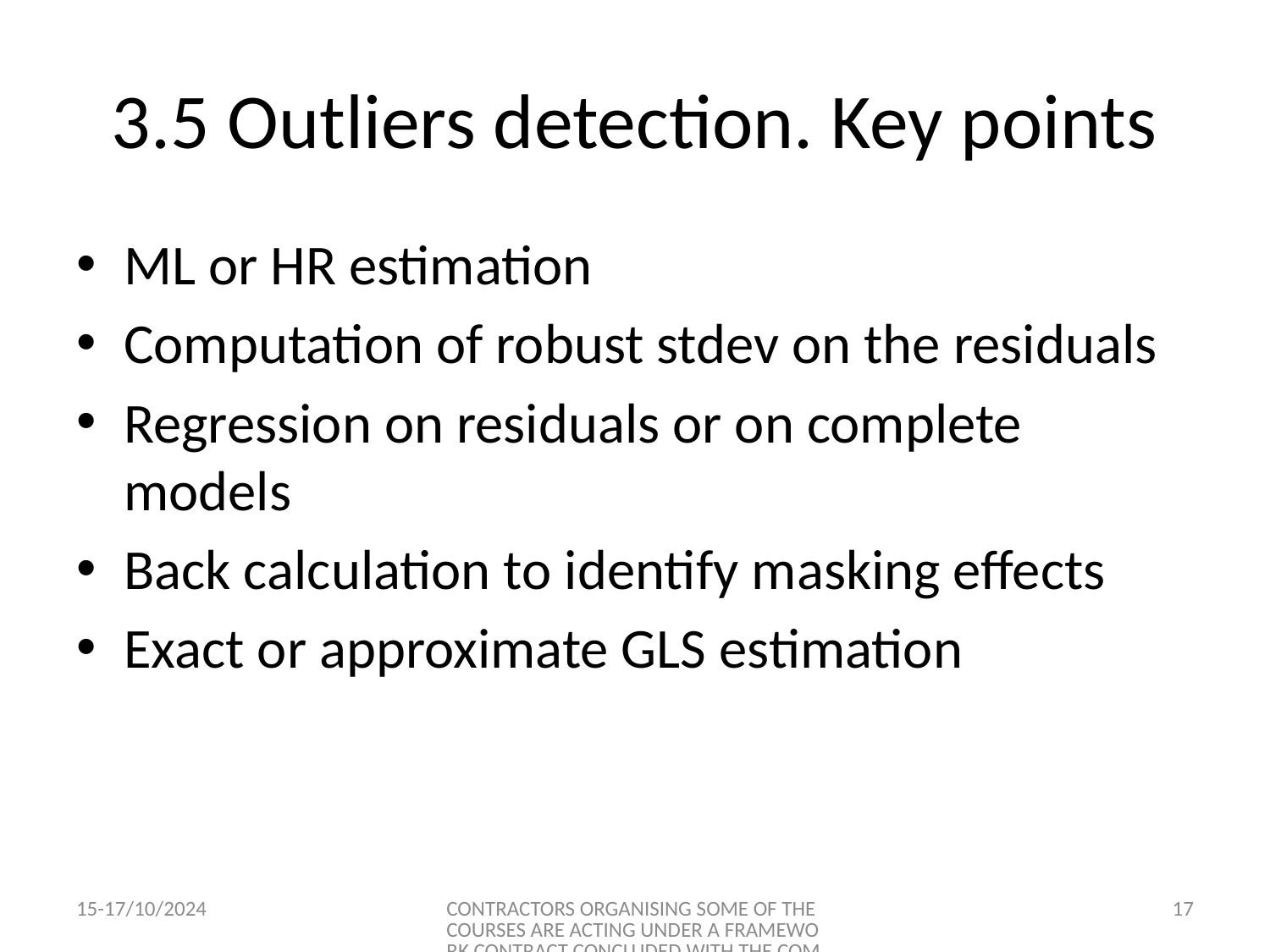

# 3.5 Outliers detection. Key points
ML or HR estimation
Computation of robust stdev on the residuals
Regression on residuals or on complete models
Back calculation to identify masking effects
Exact or approximate GLS estimation

15-17/10/2024
CONTRACTORS ORGANISING SOME OF THE COURSES ARE ACTING UNDER A FRAMEWORK CONTRACT CONCLUDED WITH THE COMMISSION
17